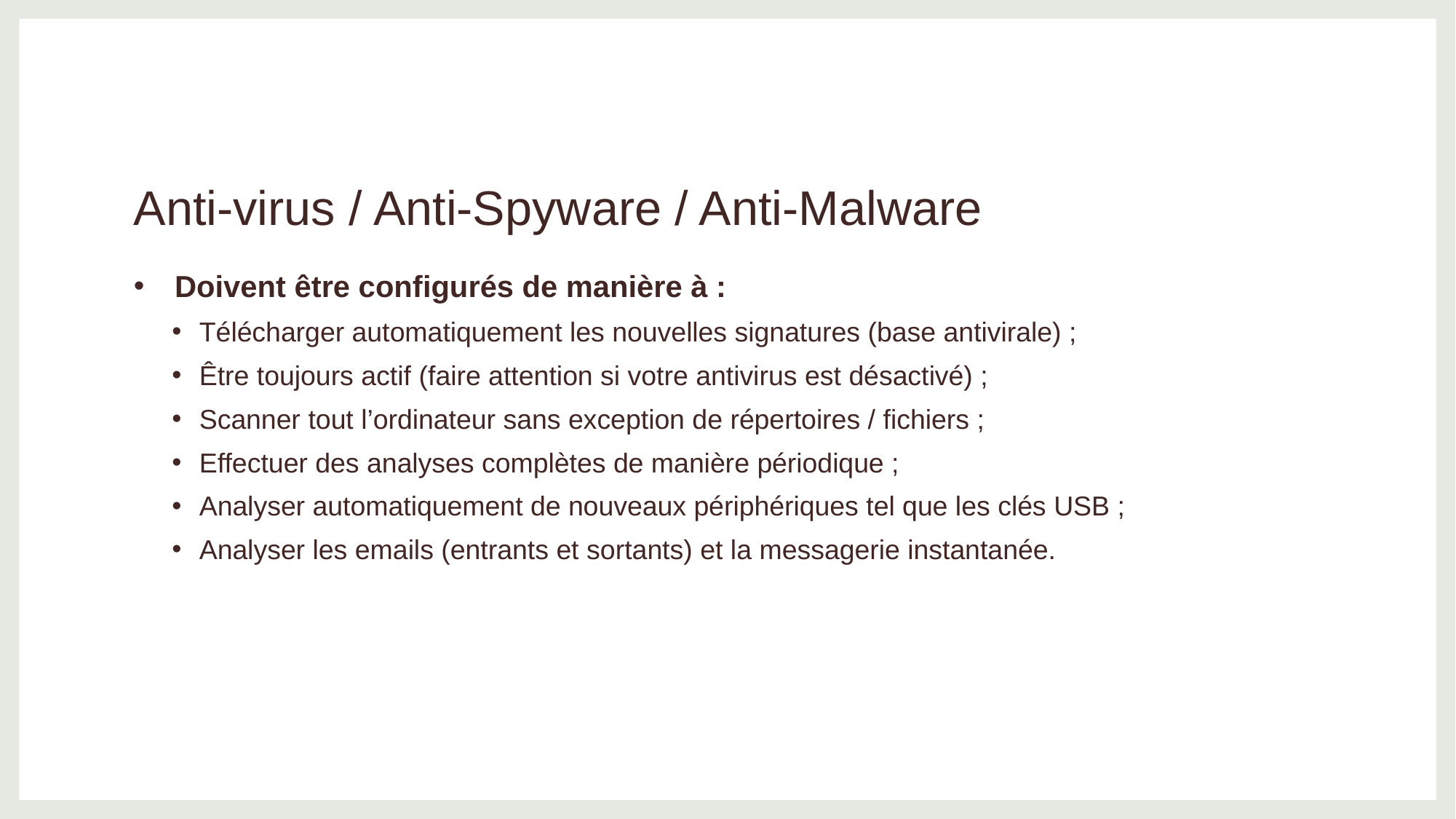

# Anti-virus / Anti-Spyware / Anti-Malware
Doivent être configurés de manière à :
Télécharger automatiquement les nouvelles signatures (base antivirale) ;
Être toujours actif (faire attention si votre antivirus est désactivé) ;
Scanner tout l’ordinateur sans exception de répertoires / fichiers ;
Effectuer des analyses complètes de manière périodique ;
Analyser automatiquement de nouveaux périphériques tel que les clés USB ;
Analyser les emails (entrants et sortants) et la messagerie instantanée.